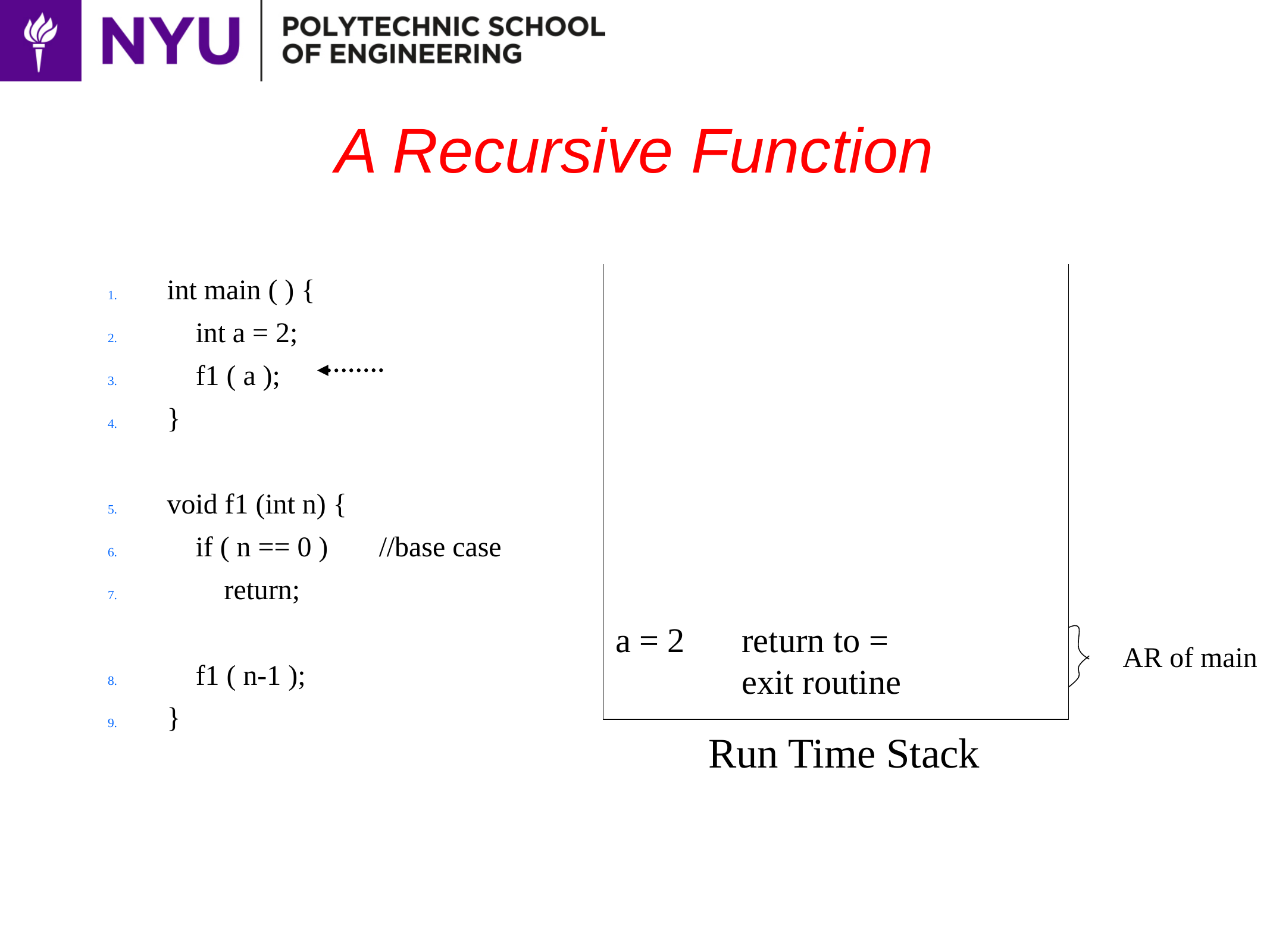

# A Recursive Function

int main ( ) {
    int a = 2;
    f1 ( a );
}

void f1 (int n) {
    if ( n == 0 )	//base case
        return;

    f1 ( n-1 );
}

a = 2	   return to =
	   exit routine

AR of main

Run Time Stack